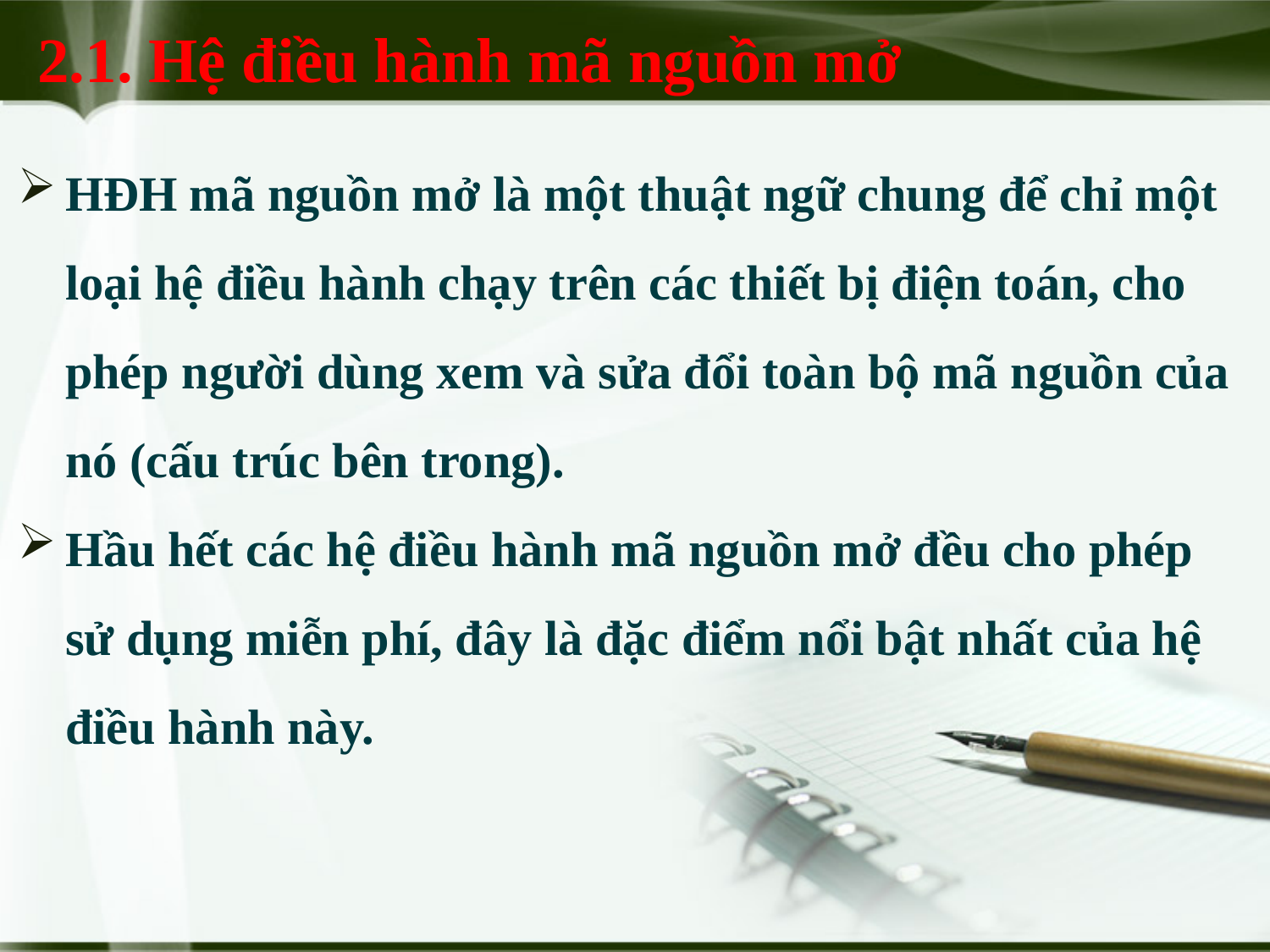

# 2.1. Hệ điều hành mã nguồn mở
HĐH mã nguồn mở là một thuật ngữ chung để chỉ một loại hệ điều hành chạy trên các thiết bị điện toán, cho phép người dùng xem và sửa đổi toàn bộ mã nguồn của nó (cấu trúc bên trong).
Hầu hết các hệ điều hành mã nguồn mở đều cho phép sử dụng miễn phí, đây là đặc điểm nổi bật nhất của hệ điều hành này.